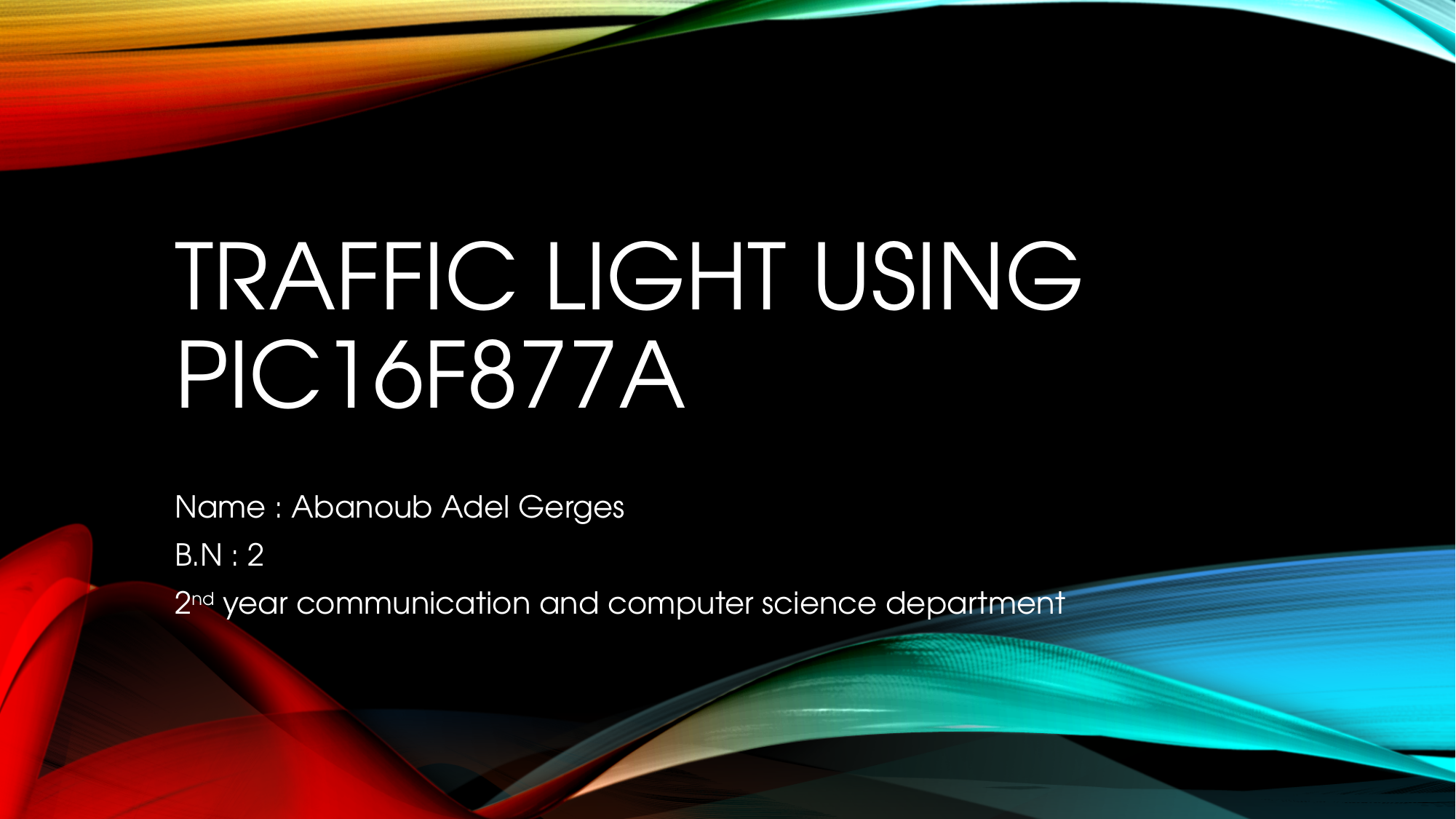

# Traffic light using PIC16f877A
Name : Abanoub Adel Gerges
B.N : 2
2nd year communication and computer science department